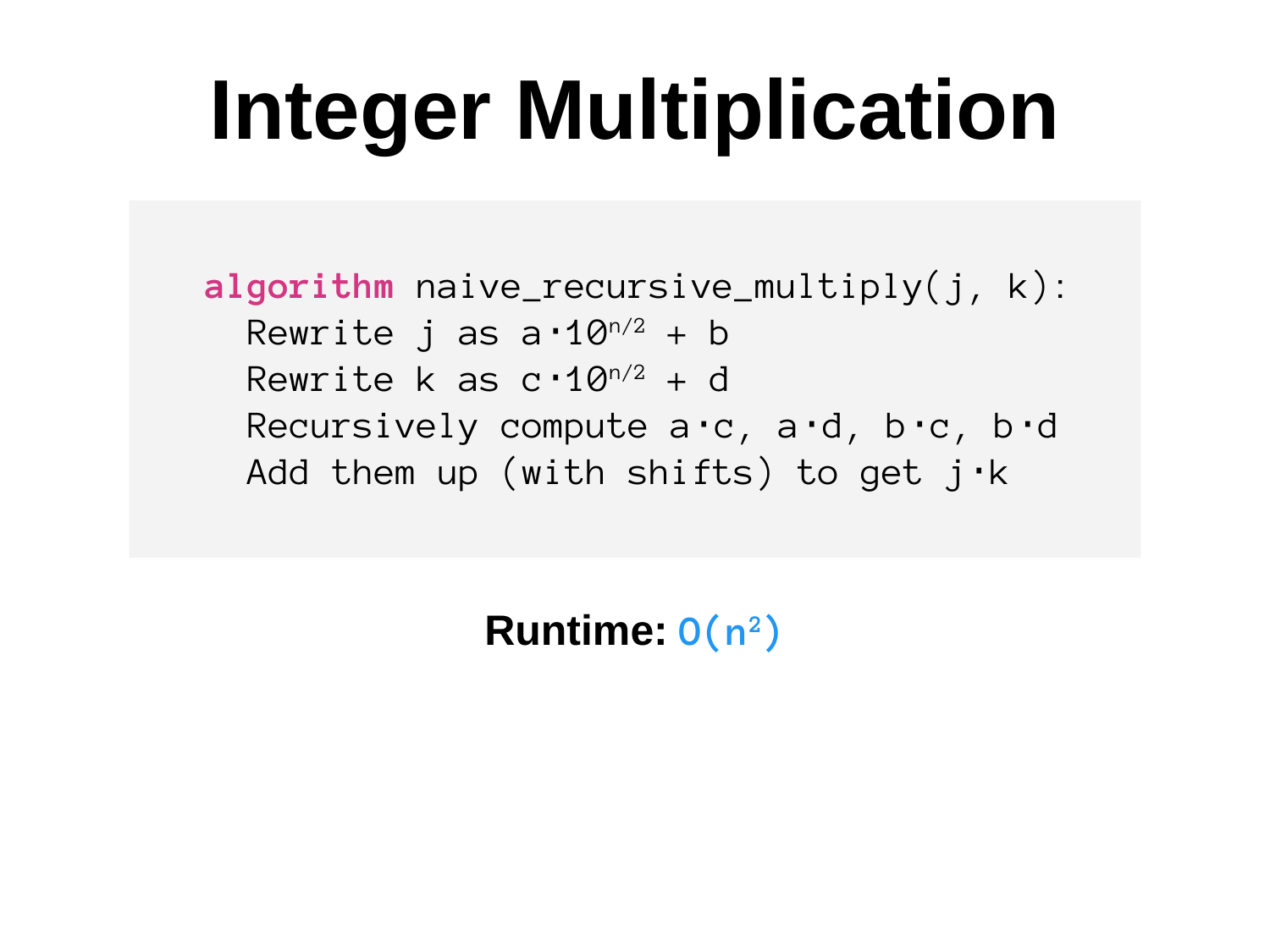

Integer Multiplication

algorithm naive_recursive_multiply(j, k):
  Rewrite j as a⋅10n/2 + b
  Rewrite k as c⋅10n/2 + d
  Recursively compute a⋅c, a⋅d, b⋅c, b⋅d
  Add them up (with shifts) to get j⋅k

Runtime: O(n2)